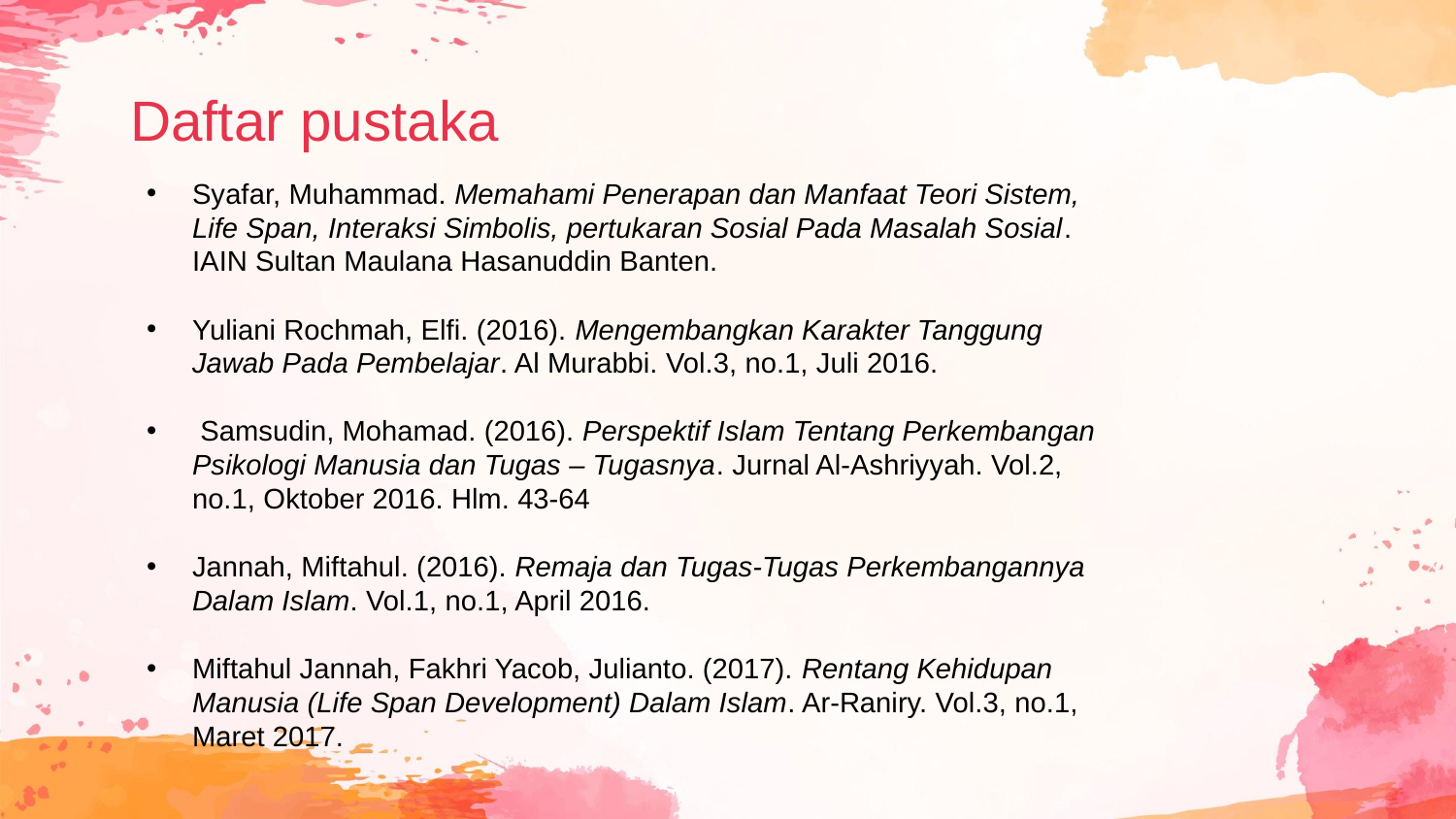

# Daftar pustaka
Syafar, Muhammad. Memahami Penerapan dan Manfaat Teori Sistem, Life Span, Interaksi Simbolis, pertukaran Sosial Pada Masalah Sosial.  IAIN Sultan Maulana Hasanuddin Banten.

Yuliani Rochmah, Elfi. (2016). Mengembangkan Karakter Tanggung Jawab Pada Pembelajar. Al Murabbi. Vol.3, no.1, Juli 2016.

 Samsudin, Mohamad. (2016). Perspektif Islam Tentang Perkembangan Psikologi Manusia dan Tugas – Tugasnya. Jurnal Al-Ashriyyah. Vol.2, no.1, Oktober 2016. Hlm. 43-64

Jannah, Miftahul. (2016). Remaja dan Tugas-Tugas Perkembangannya Dalam Islam. Vol.1, no.1, April 2016.

Miftahul Jannah, Fakhri Yacob, Julianto. (2017). Rentang Kehidupan Manusia (Life Span Development) Dalam Islam. Ar-Raniry. Vol.3, no.1, Maret 2017.